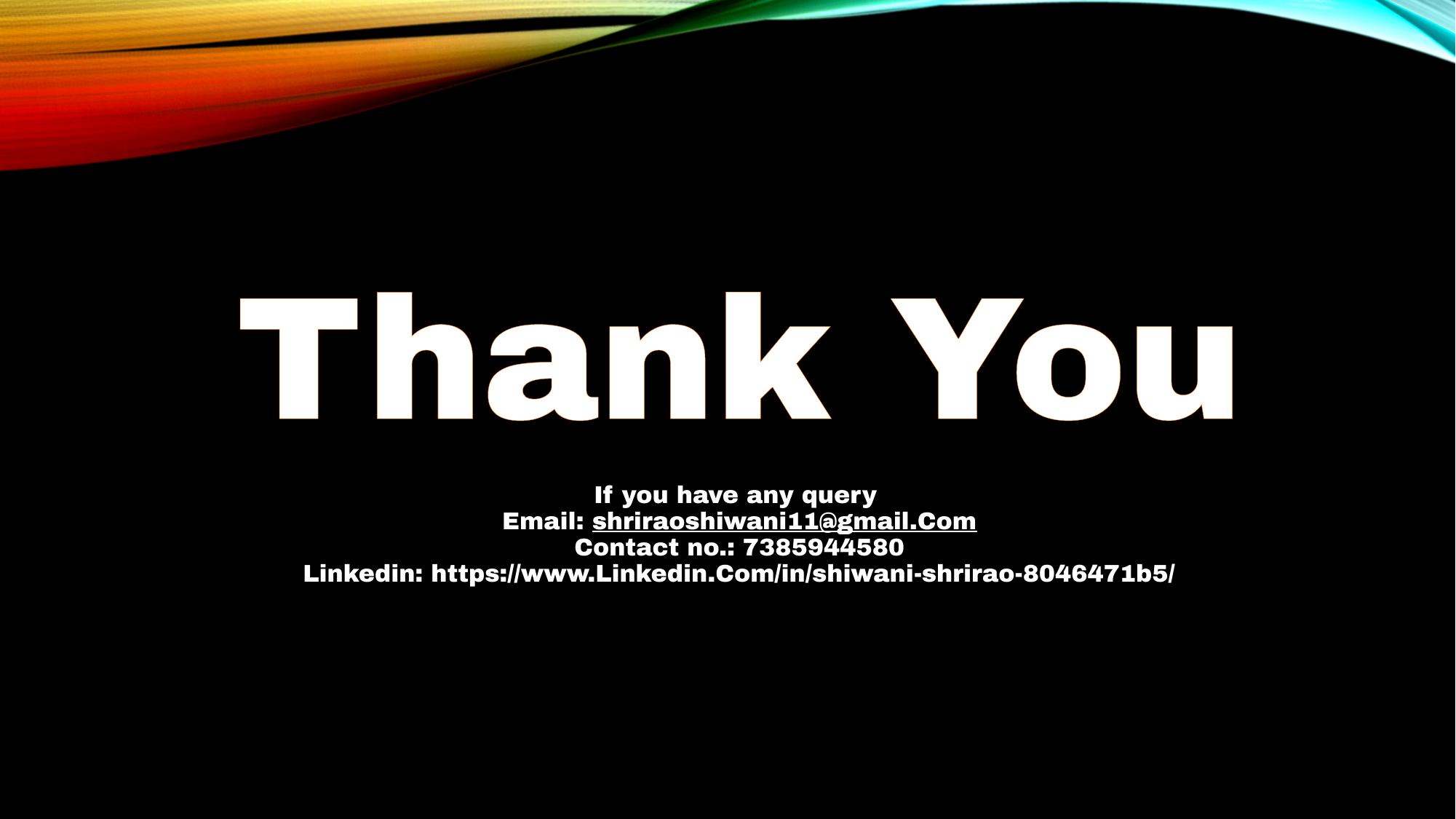

# Thank You If you have any query Email: shriraoshiwani11@gmail.Com Contact no.: 7385944580 Linkedin: https://www.Linkedin.Com/in/shiwani-shrirao-8046471b5/